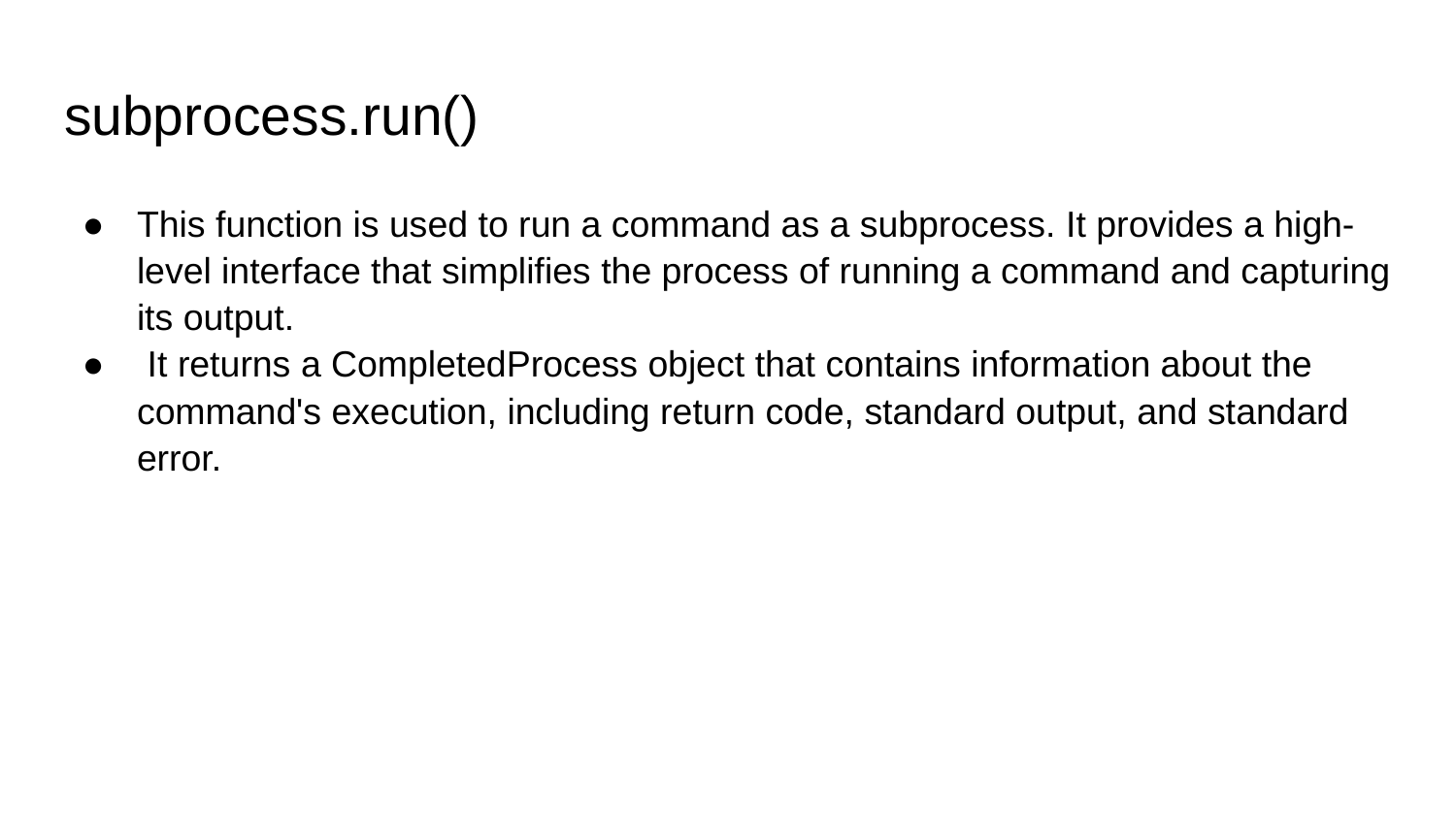

# subprocess.run()
This function is used to run a command as a subprocess. It provides a high-level interface that simplifies the process of running a command and capturing its output.
 It returns a CompletedProcess object that contains information about the command's execution, including return code, standard output, and standard error.